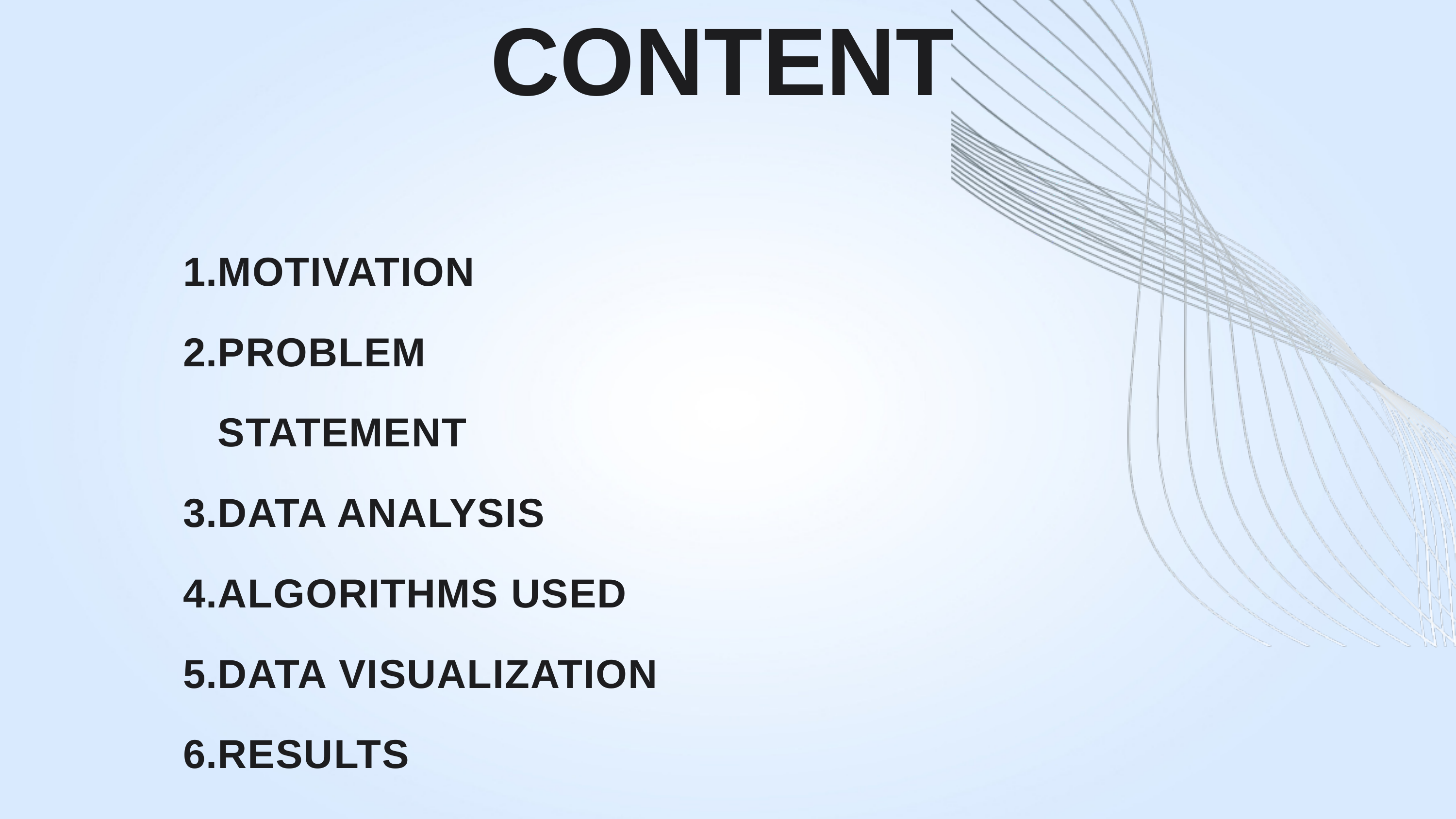

CONTENT
MOTIVATION
PROBLEM STATEMENT
DATA ANALYSIS
ALGORITHMS USED
DATA VISUALIZATION
RESULTS